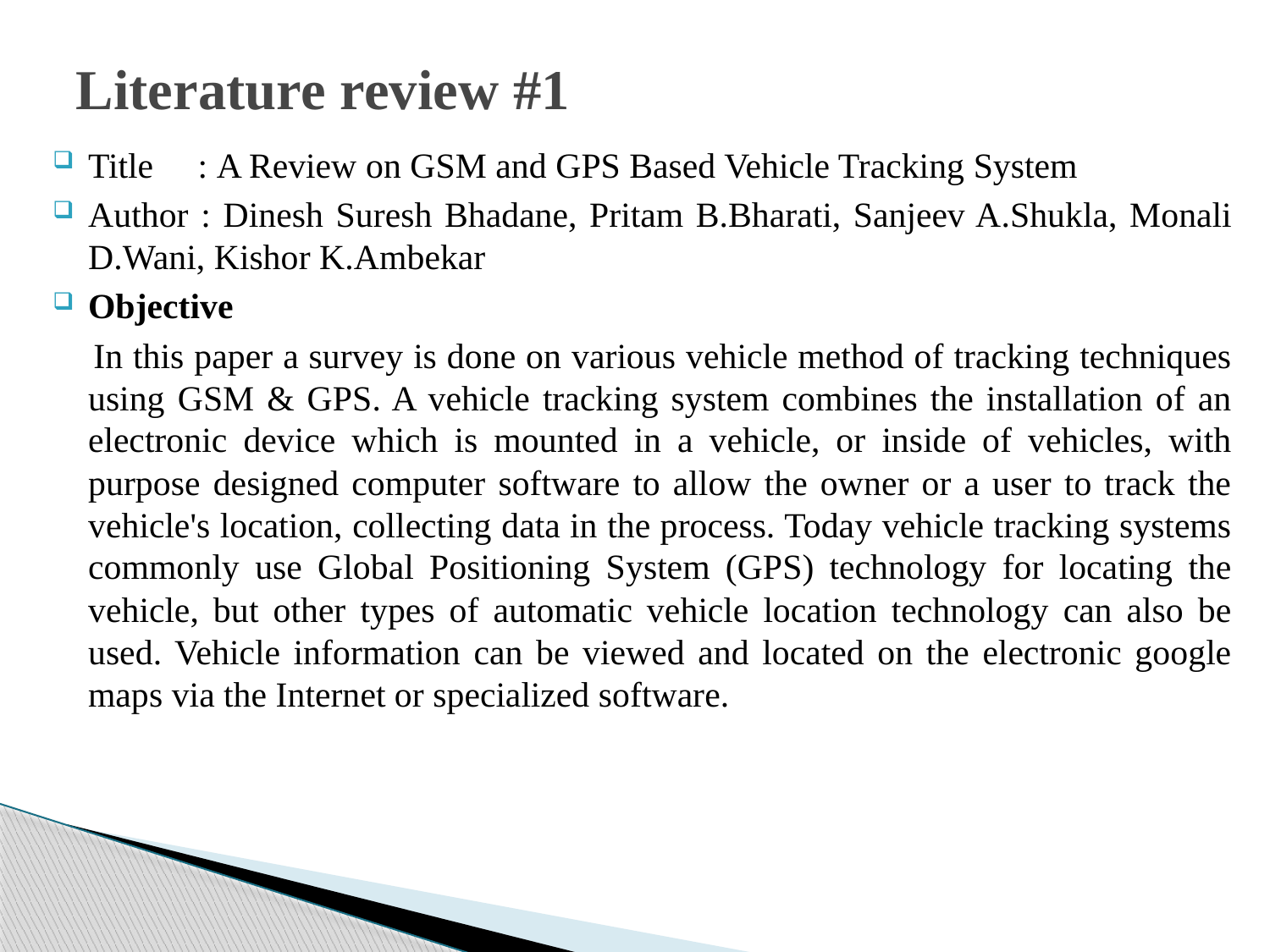

# Literature review #1
Title     : A Review on GSM and GPS Based Vehicle Tracking System
Author : Dinesh Suresh Bhadane, Pritam B.Bharati, Sanjeev A.Shukla, Monali D.Wani, Kishor K.Ambekar
Objective
    In this paper a survey is done on various vehicle method of tracking techniques using GSM & GPS. A vehicle tracking system combines the installation of an electronic device which is mounted in a vehicle, or inside of vehicles, with purpose designed computer software to allow the owner or a user to track the vehicle's location, collecting data in the process. Today vehicle tracking systems commonly use Global Positioning System (GPS) technology for locating the vehicle, but other types of automatic vehicle location technology can also be used. Vehicle information can be viewed and located on the electronic google maps via the Internet or specialized software.